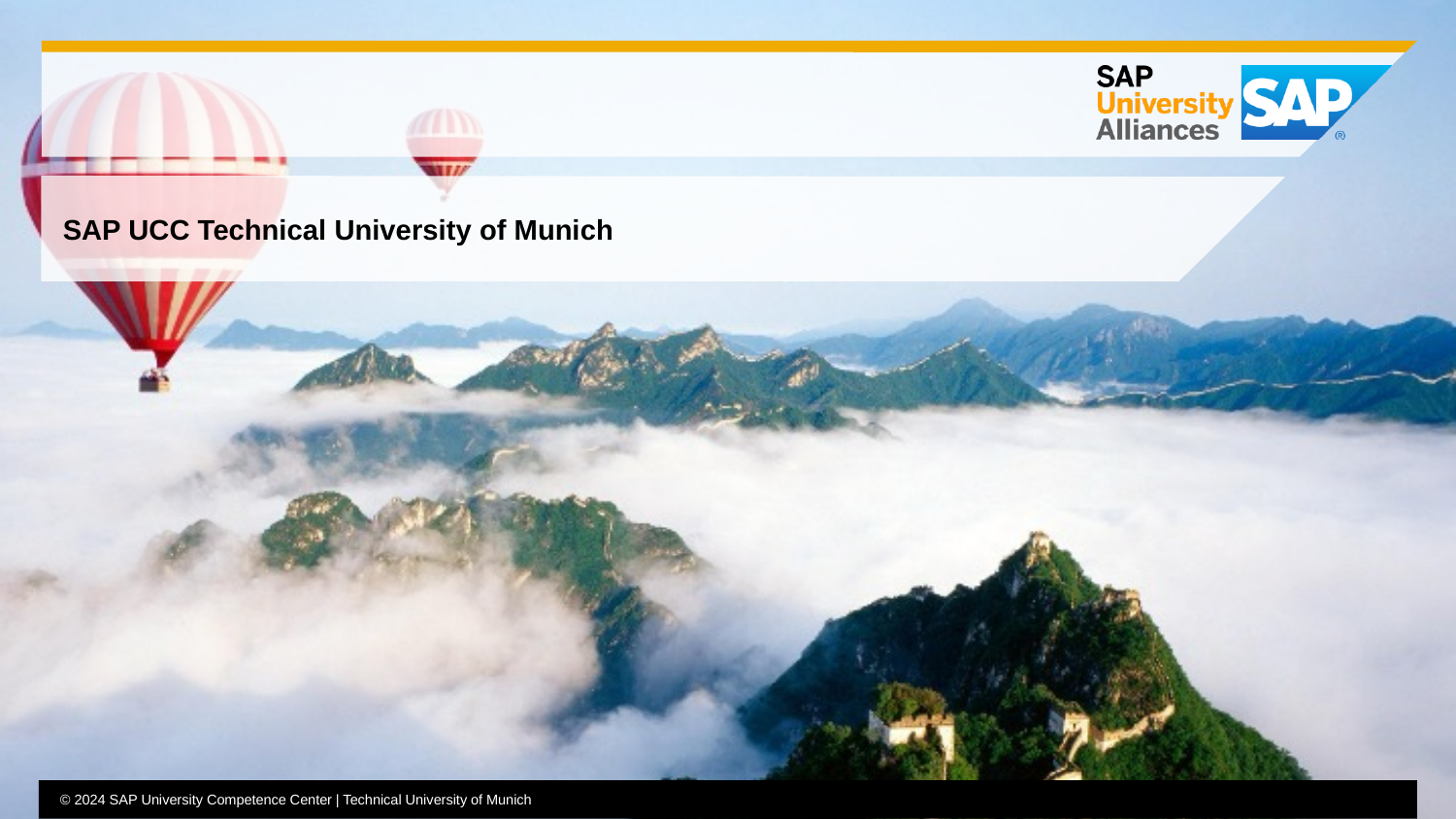

#
SAP UCC Technical University of Munich